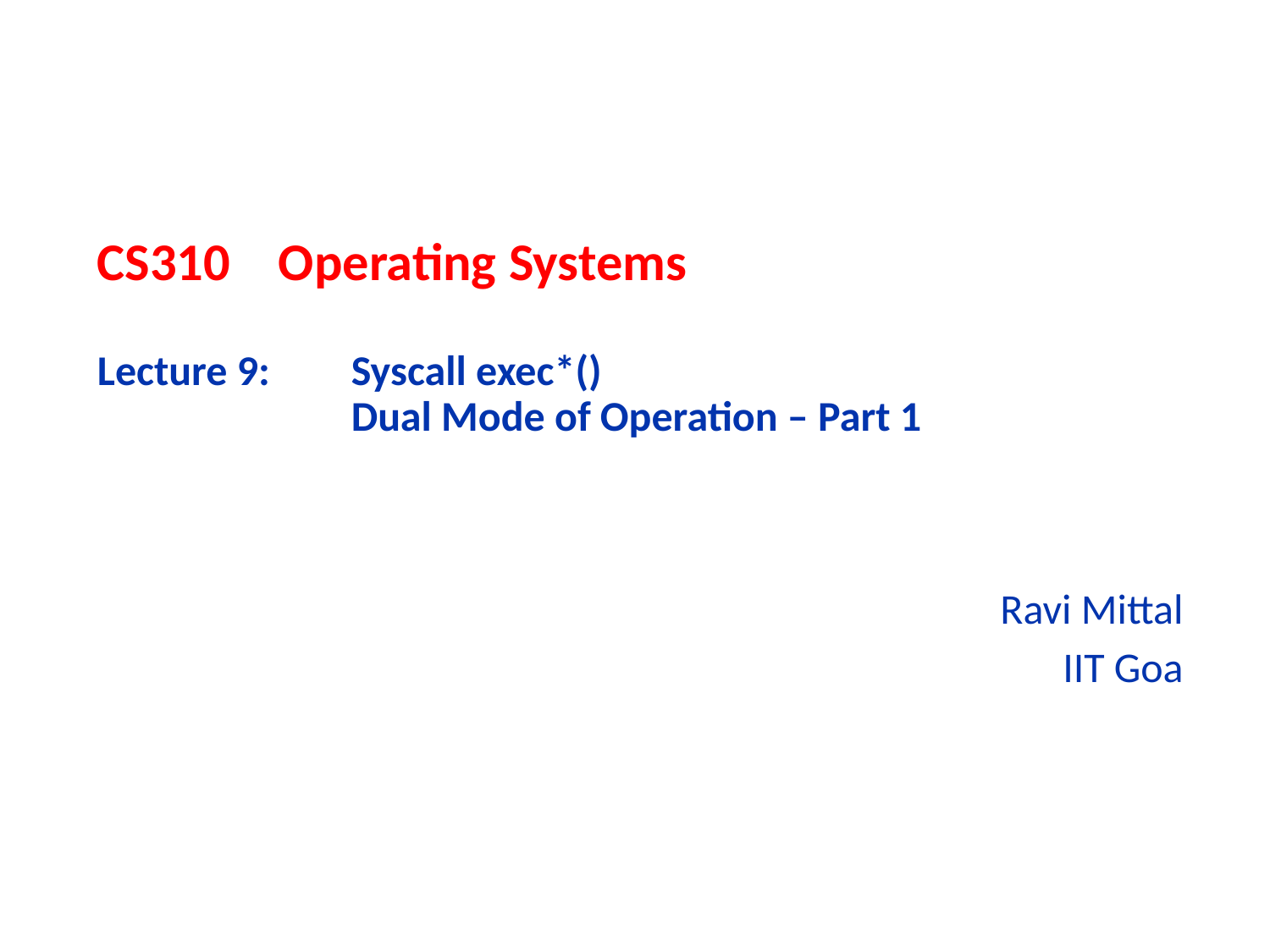

# CS310    Operating Systems Lecture 9: 	Syscall exec*() Dual Mode of Operation – Part 1
Ravi Mittal
IIT Goa